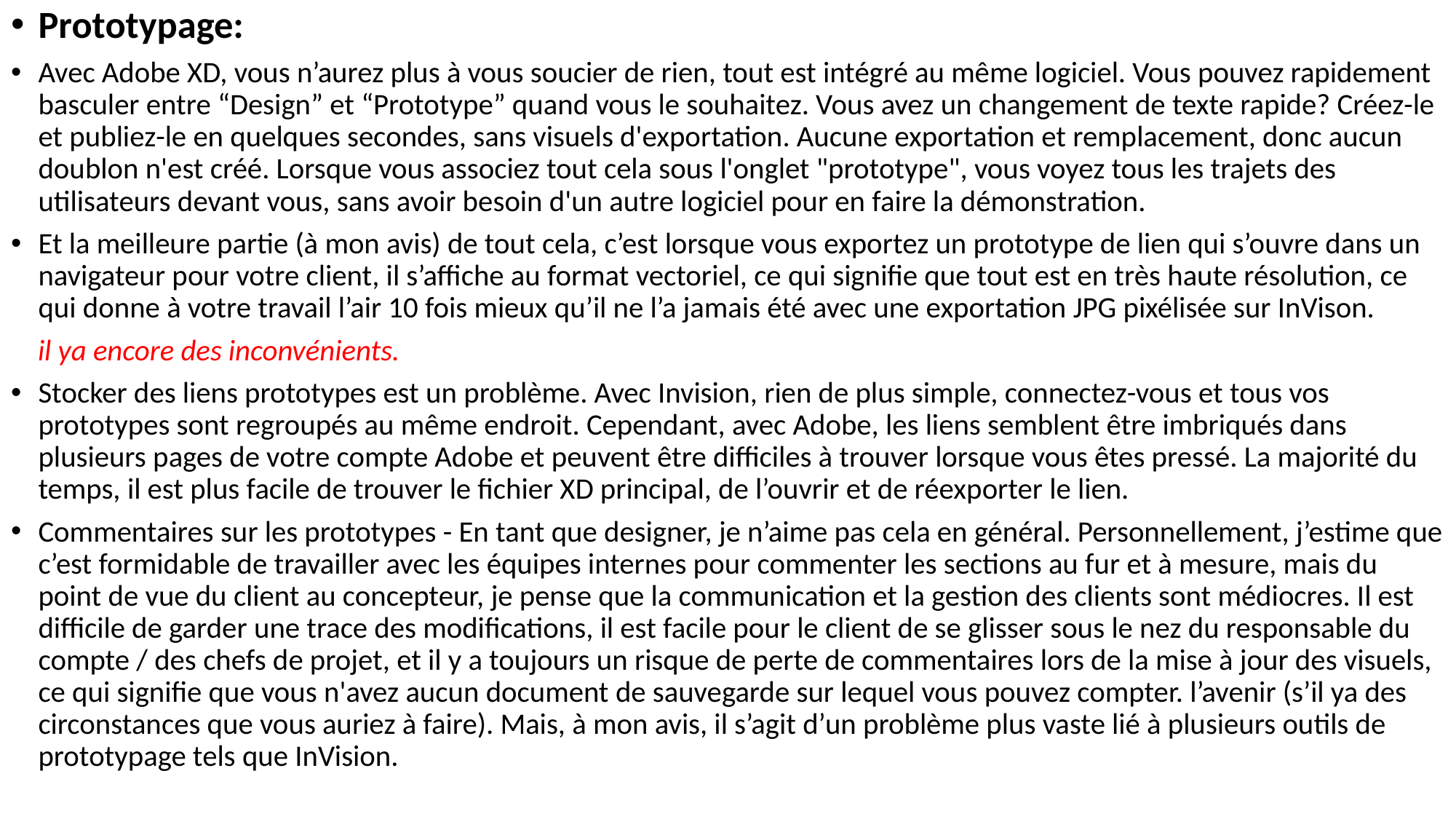

Prototypage:
Avec Adobe XD, vous n’aurez plus à vous soucier de rien, tout est intégré au même logiciel. Vous pouvez rapidement basculer entre “Design” et “Prototype” quand vous le souhaitez. Vous avez un changement de texte rapide? Créez-le et publiez-le en quelques secondes, sans visuels d'exportation. Aucune exportation et remplacement, donc aucun doublon n'est créé. Lorsque vous associez tout cela sous l'onglet "prototype", vous voyez tous les trajets des utilisateurs devant vous, sans avoir besoin d'un autre logiciel pour en faire la démonstration.
Et la meilleure partie (à mon avis) de tout cela, c’est lorsque vous exportez un prototype de lien qui s’ouvre dans un navigateur pour votre client, il s’affiche au format vectoriel, ce qui signifie que tout est en très haute résolution, ce qui donne à votre travail l’air 10 fois mieux qu’il ne l’a jamais été avec une exportation JPG pixélisée sur InVison.
    il ya encore des inconvénients.
Stocker des liens prototypes est un problème. Avec Invision, rien de plus simple, connectez-vous et tous vos prototypes sont regroupés au même endroit. Cependant, avec Adobe, les liens semblent être imbriqués dans plusieurs pages de votre compte Adobe et peuvent être difficiles à trouver lorsque vous êtes pressé. La majorité du temps, il est plus facile de trouver le fichier XD principal, de l’ouvrir et de réexporter le lien.
Commentaires sur les prototypes - En tant que designer, je n’aime pas cela en général. Personnellement, j’estime que c’est formidable de travailler avec les équipes internes pour commenter les sections au fur et à mesure, mais du point de vue du client au concepteur, je pense que la communication et la gestion des clients sont médiocres. Il est difficile de garder une trace des modifications, il est facile pour le client de se glisser sous le nez du responsable du compte / des chefs de projet, et il y a toujours un risque de perte de commentaires lors de la mise à jour des visuels, ce qui signifie que vous n'avez aucun document de sauvegarde sur lequel vous pouvez compter. l’avenir (s’il ya des circonstances que vous auriez à faire). Mais, à mon avis, il s’agit d’un problème plus vaste lié à plusieurs outils de prototypage tels que InVision.